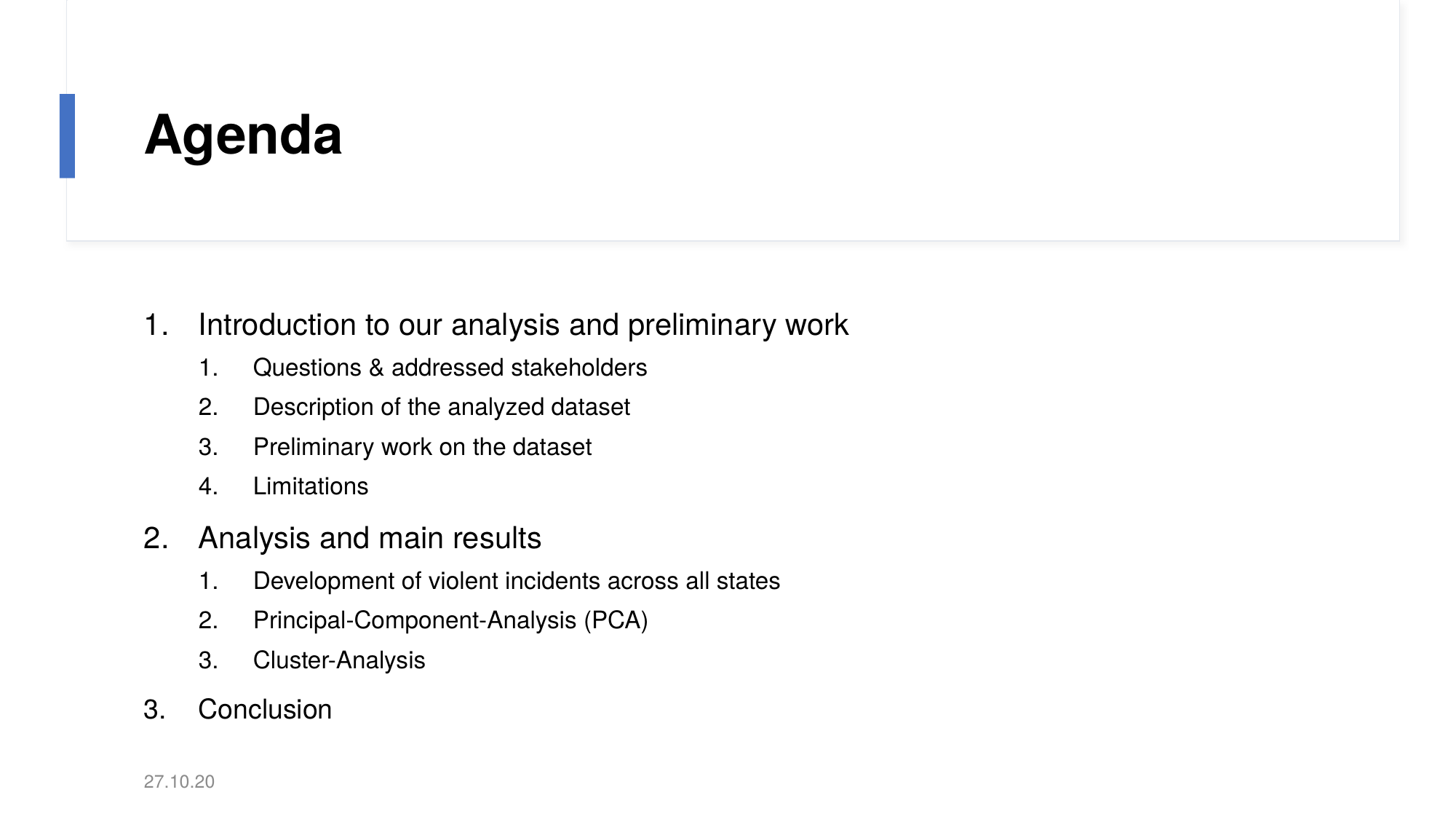

# Agenda
Introduction to our analysis and preliminary work
Questions & addressed stakeholders
Description of the analyzed dataset
Preliminary work on the dataset
Limitations
Analysis and main results
Development of violent incidents across all states
Principal-Component-Analysis (PCA)
Cluster-Analysis
Conclusion

27.10.20